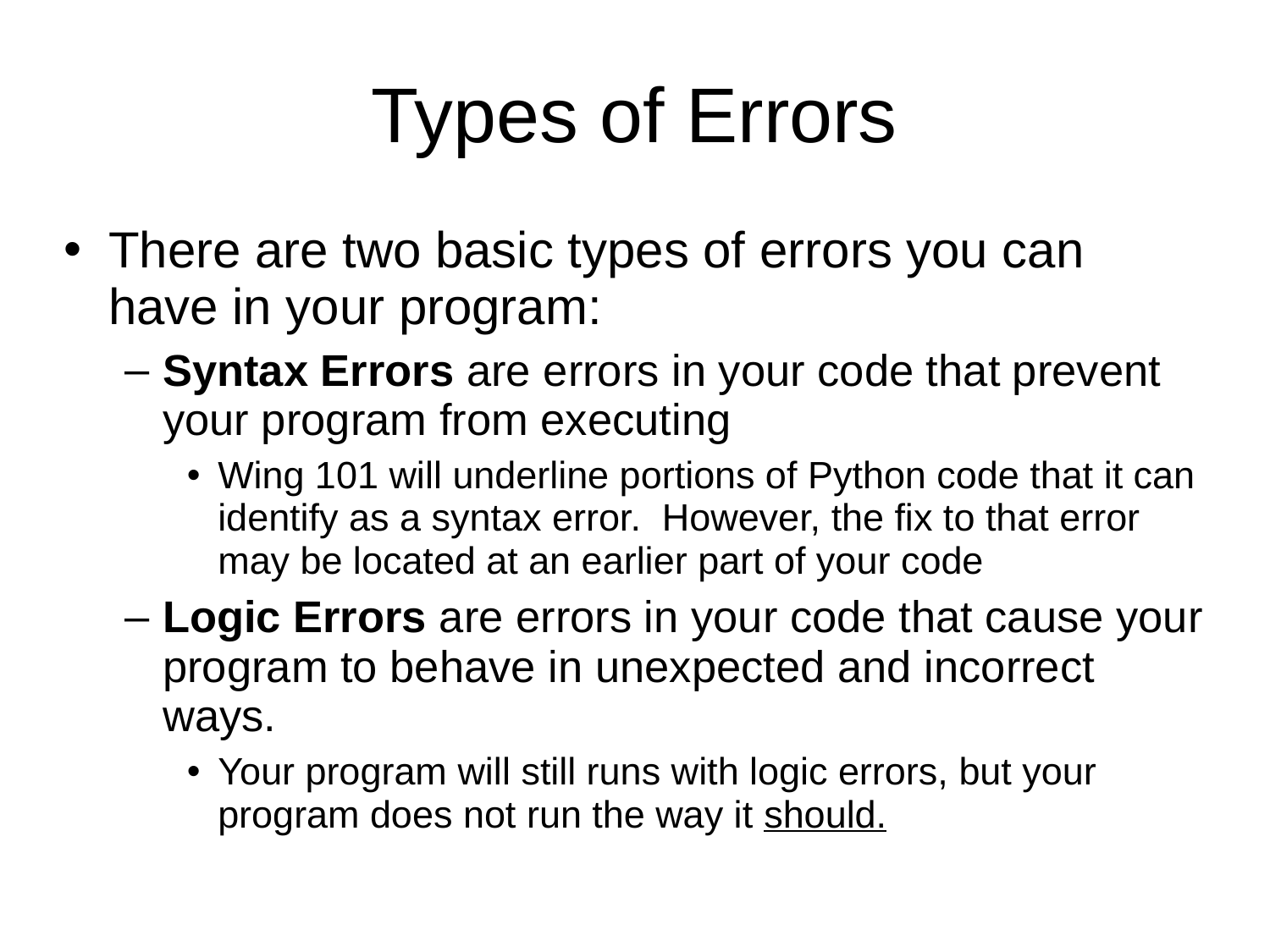

# Types of Errors
There are two basic types of errors you can have in your program:
Syntax Errors are errors in your code that prevent your program from executing
Wing 101 will underline portions of Python code that it can identify as a syntax error.  However, the fix to that error may be located at an earlier part of your code
Logic Errors are errors in your code that cause your program to behave in unexpected and incorrect ways.
Your program will still runs with logic errors, but your program does not run the way it should.